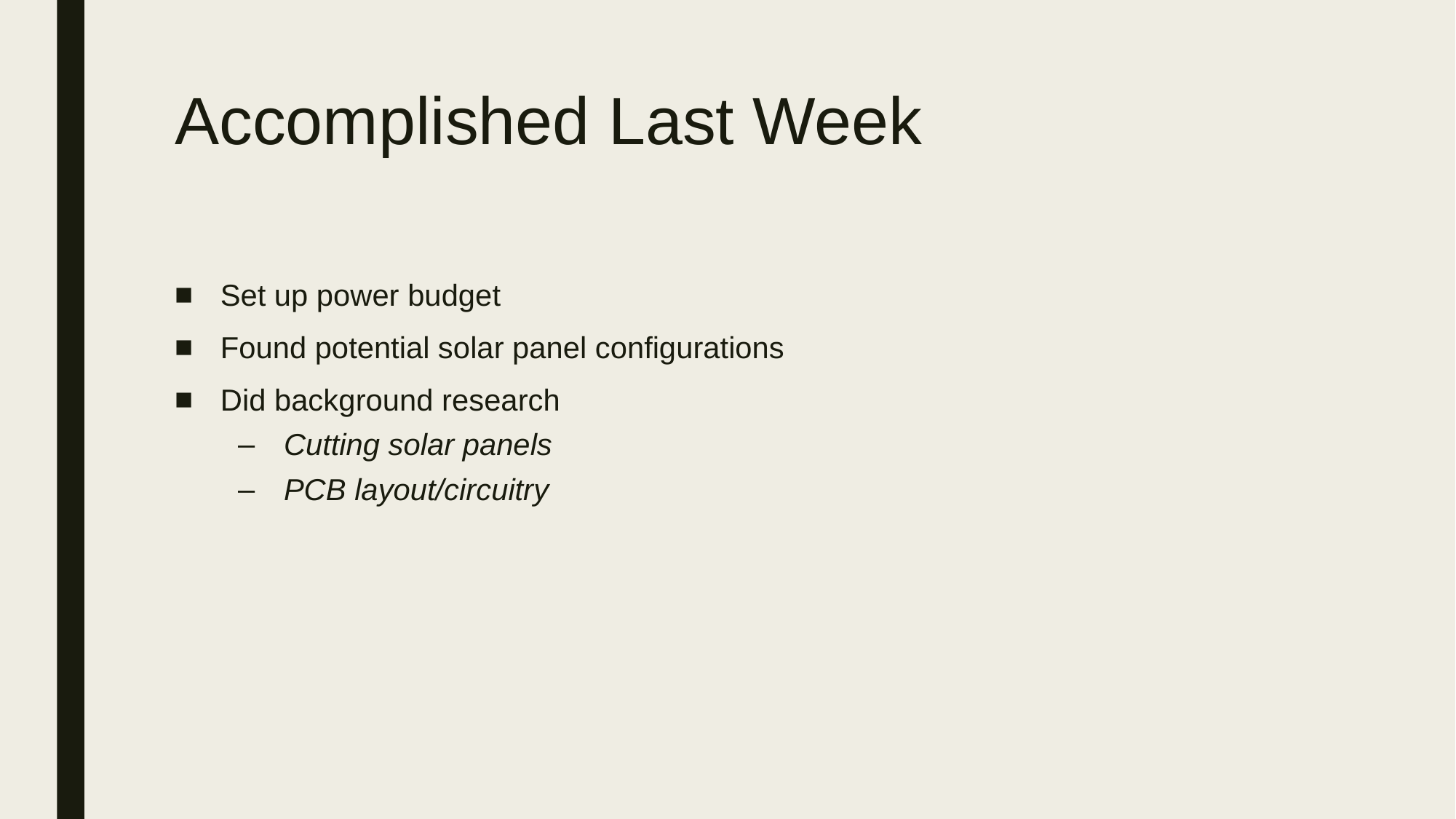

# Accomplished Last Week
Set up power budget
Found potential solar panel configurations
Did background research
Cutting solar panels
PCB layout/circuitry